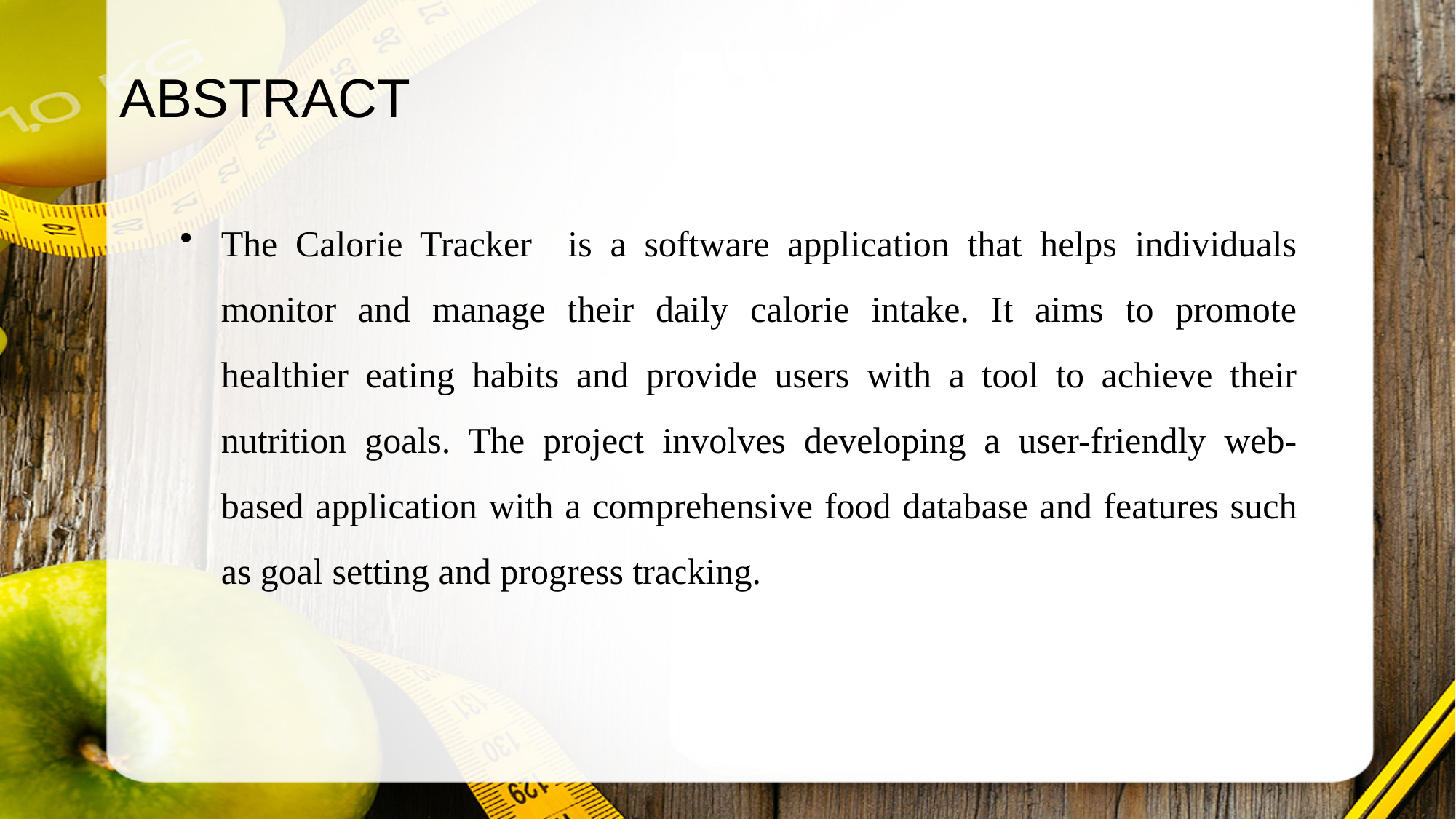

# ABSTRACT
The Calorie Tracker  is a software application that helps individuals monitor and manage their daily calorie intake. It aims to promote healthier eating habits and provide users with a tool to achieve their nutrition goals. The project involves developing a user-friendly web-based application with a comprehensive food database and features such as goal setting and progress tracking.